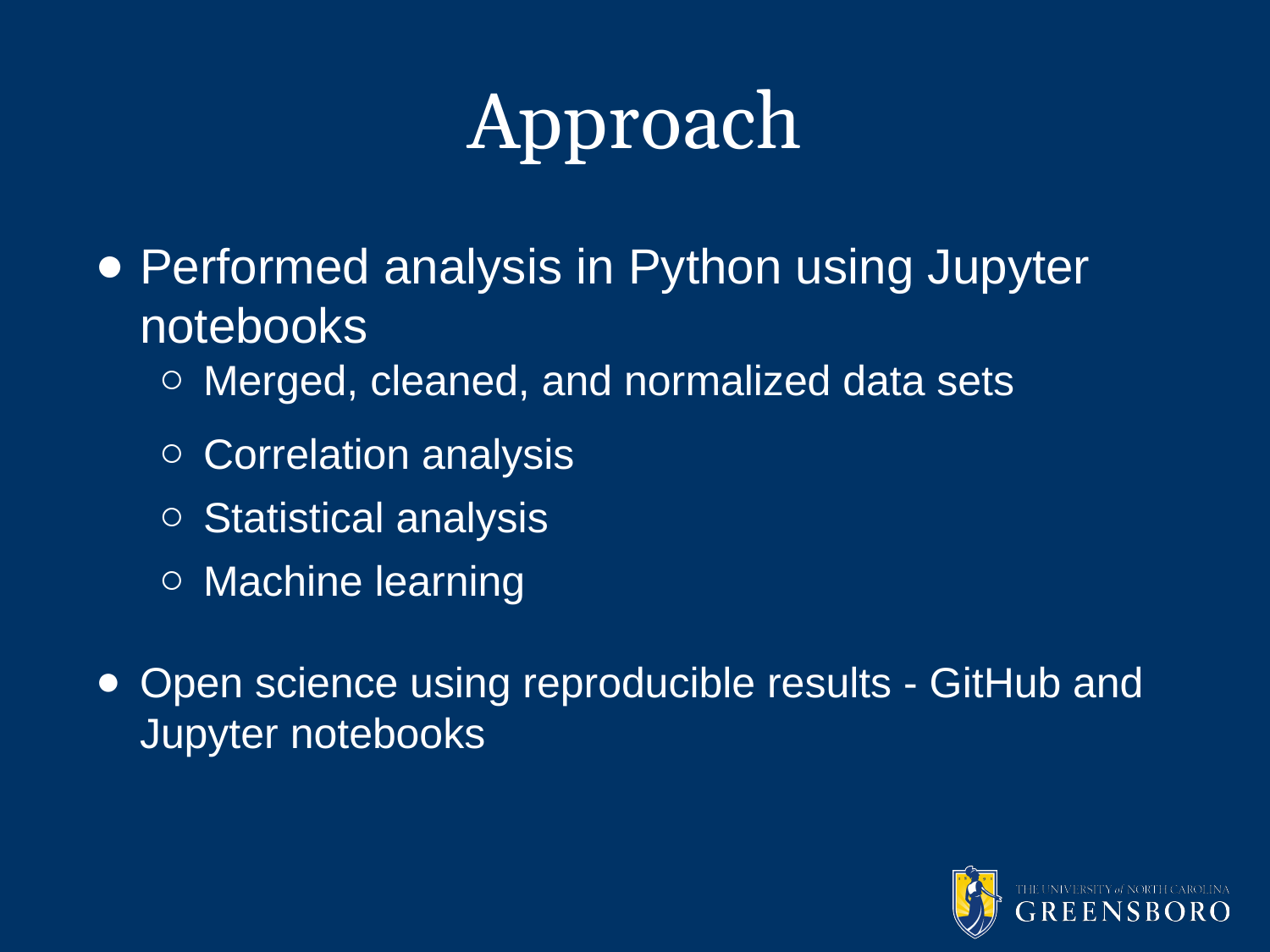

# Approach
Performed analysis in Python using Jupyter notebooks
Merged, cleaned, and normalized data sets

Correlation analysis

Statistical analysis

Machine learning

Open science using reproducible results - GitHub and Jupyter notebooks